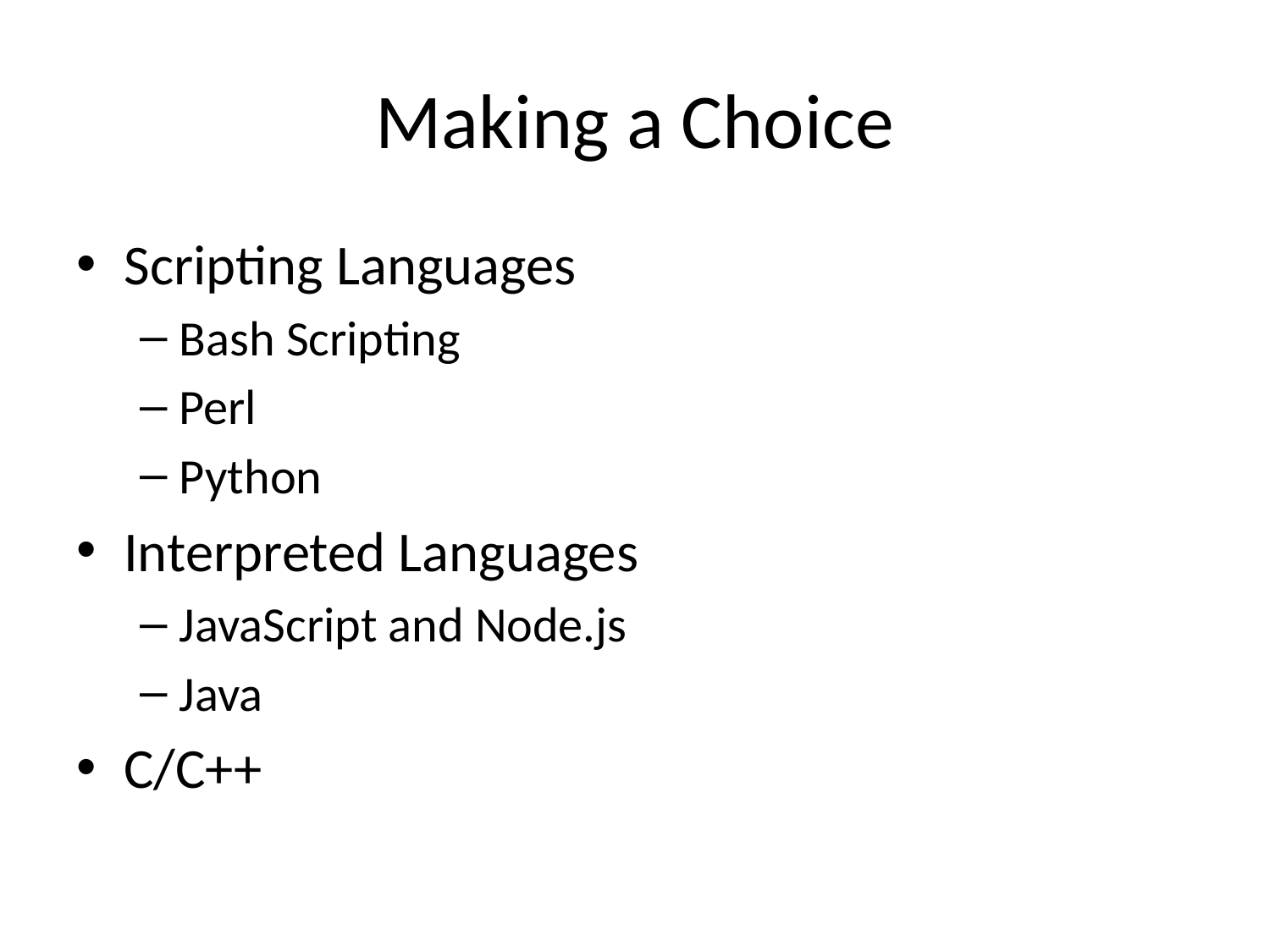

# Making a Choice
Scripting Languages
Bash Scripting
Perl
Python
Interpreted Languages
JavaScript and Node.js
Java
C/C++